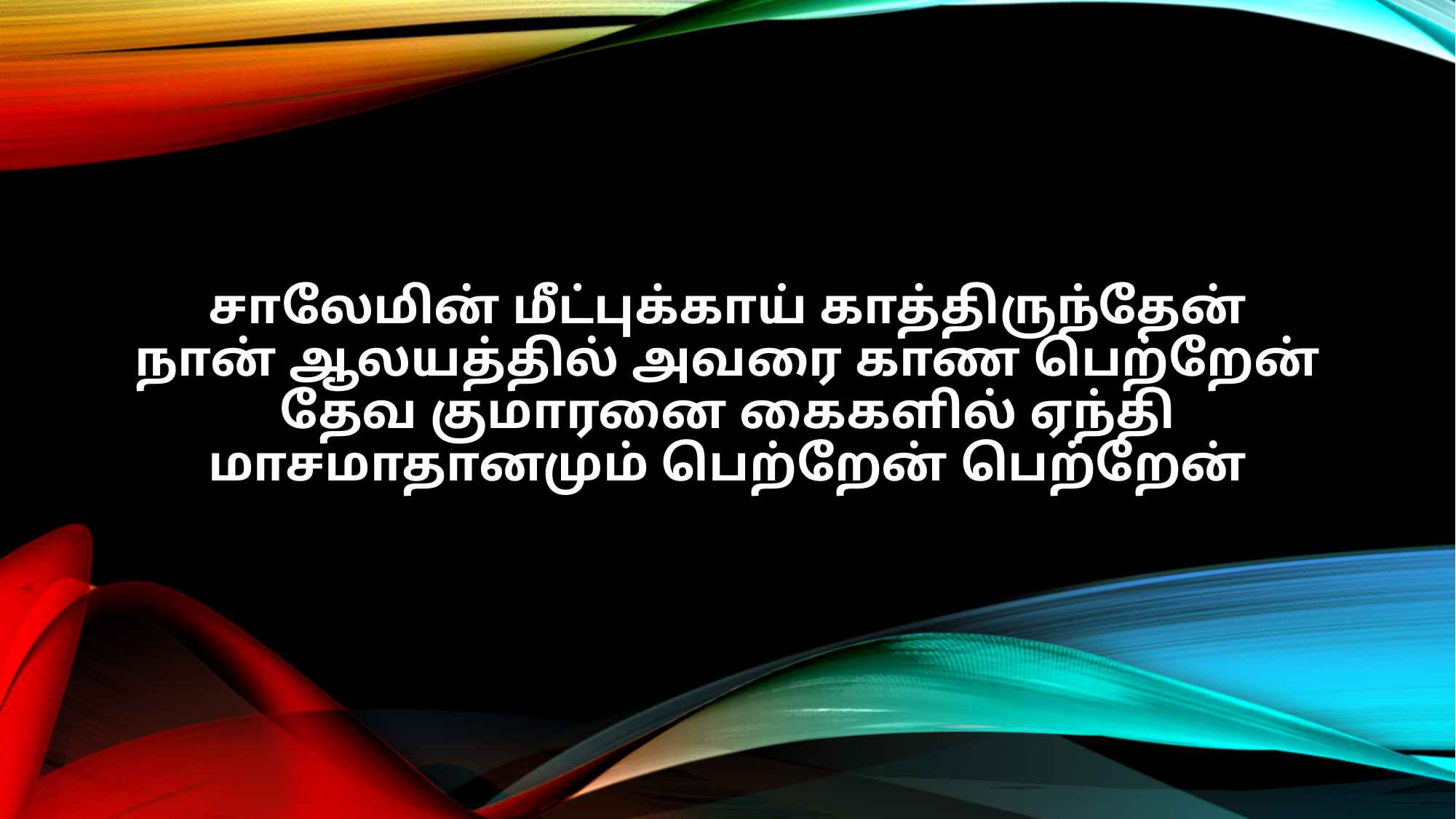

சாலேமின் மீட்புக்காய் காத்திருந்தேன்
நான் ஆலயத்தில் அவரை காண பெற்றேன்
தேவ குமாரனை கைகளில் ஏந்தி
மாசமாதானமும் பெற்றேன் பெற்றேன்